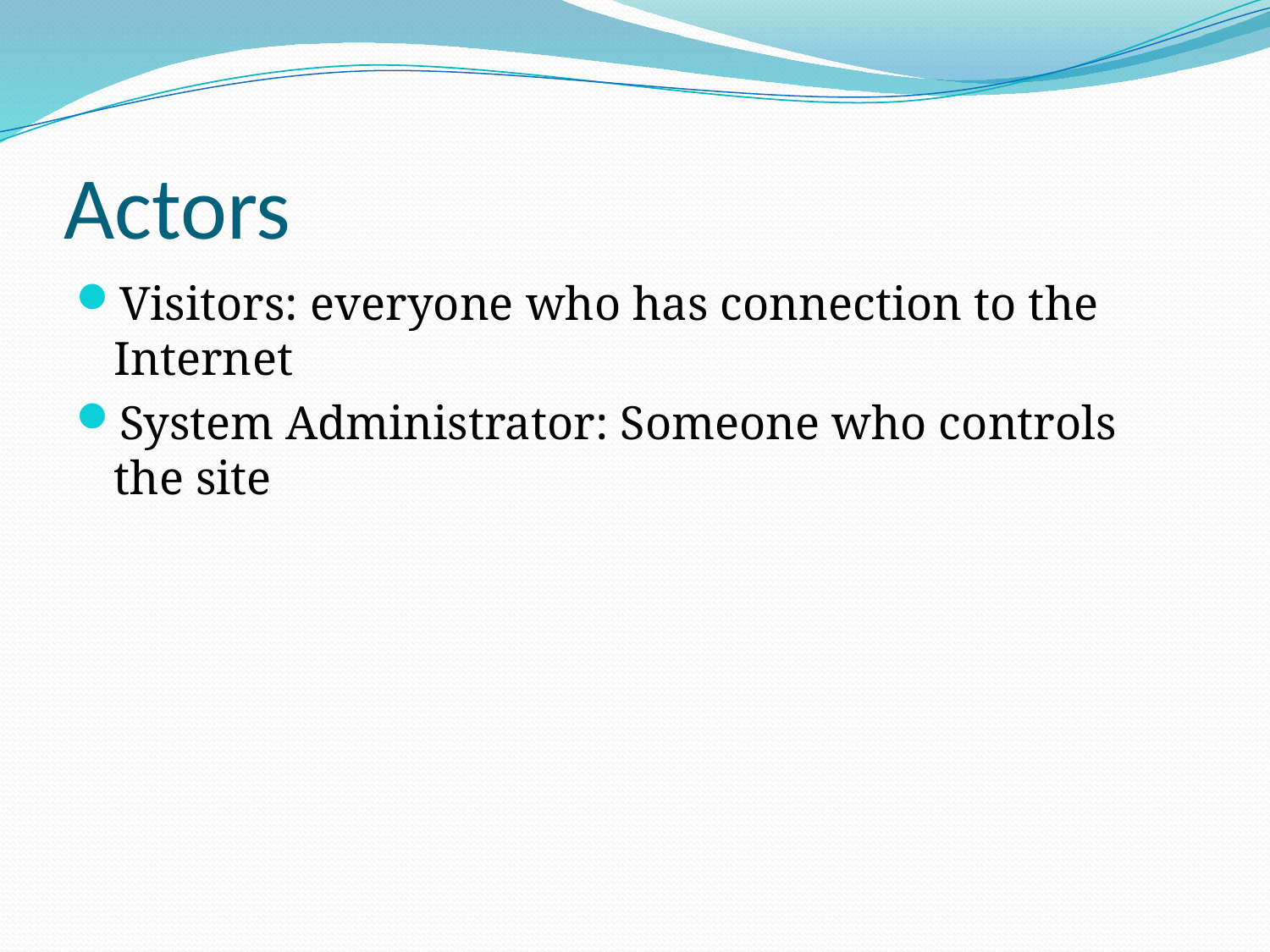

# Actors
Visitors: everyone who has connection to the Internet
System Administrator: Someone who controls the site